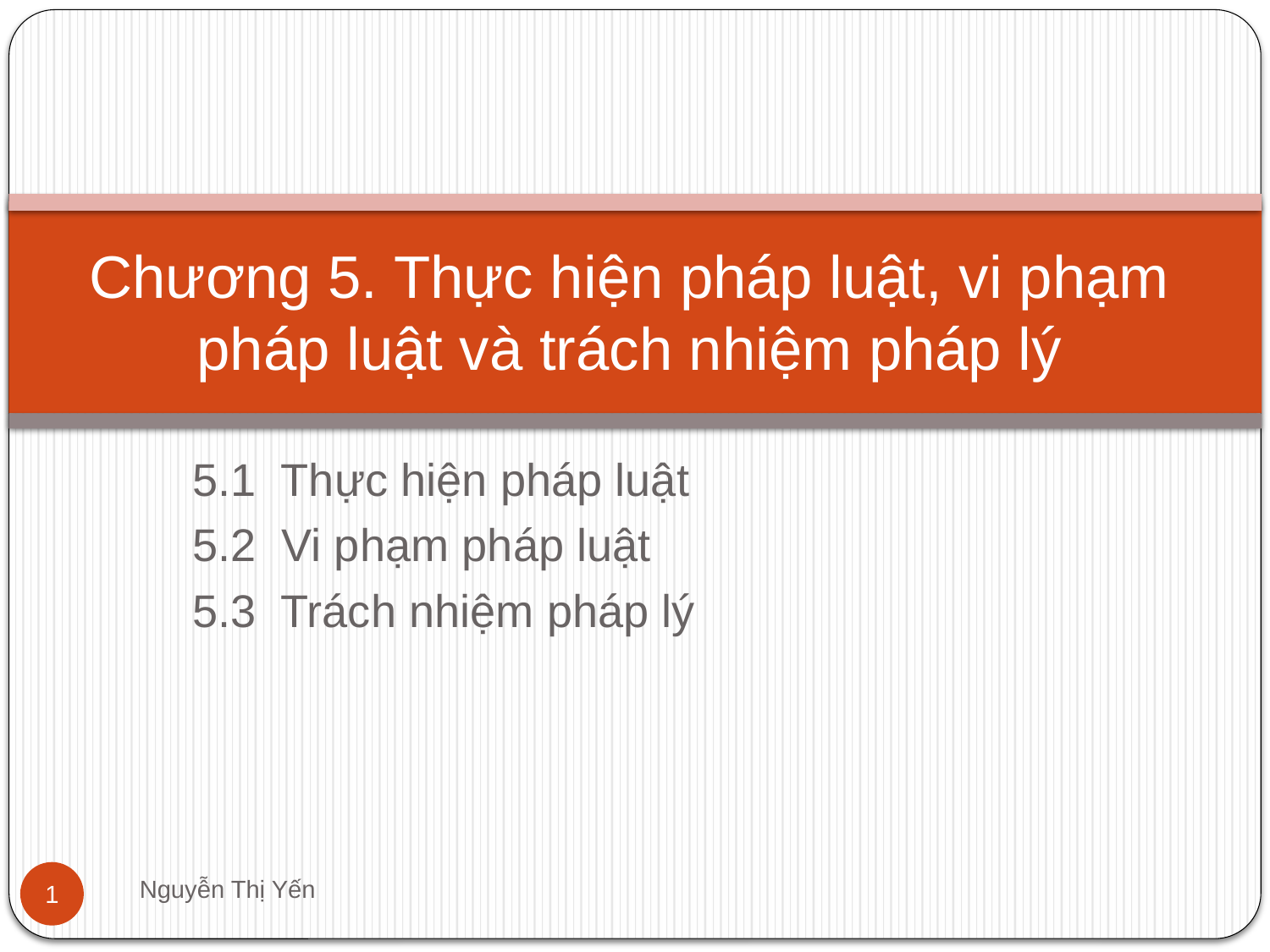

# Chương 5. Thực hiện pháp luật, vi phạm pháp luật và trách nhiệm pháp lý
5.1  Thực hiện pháp luật
5.2  Vi phạm pháp luật
5.3  Trách nhiệm pháp lý

Nguyễn Thị Yến
1